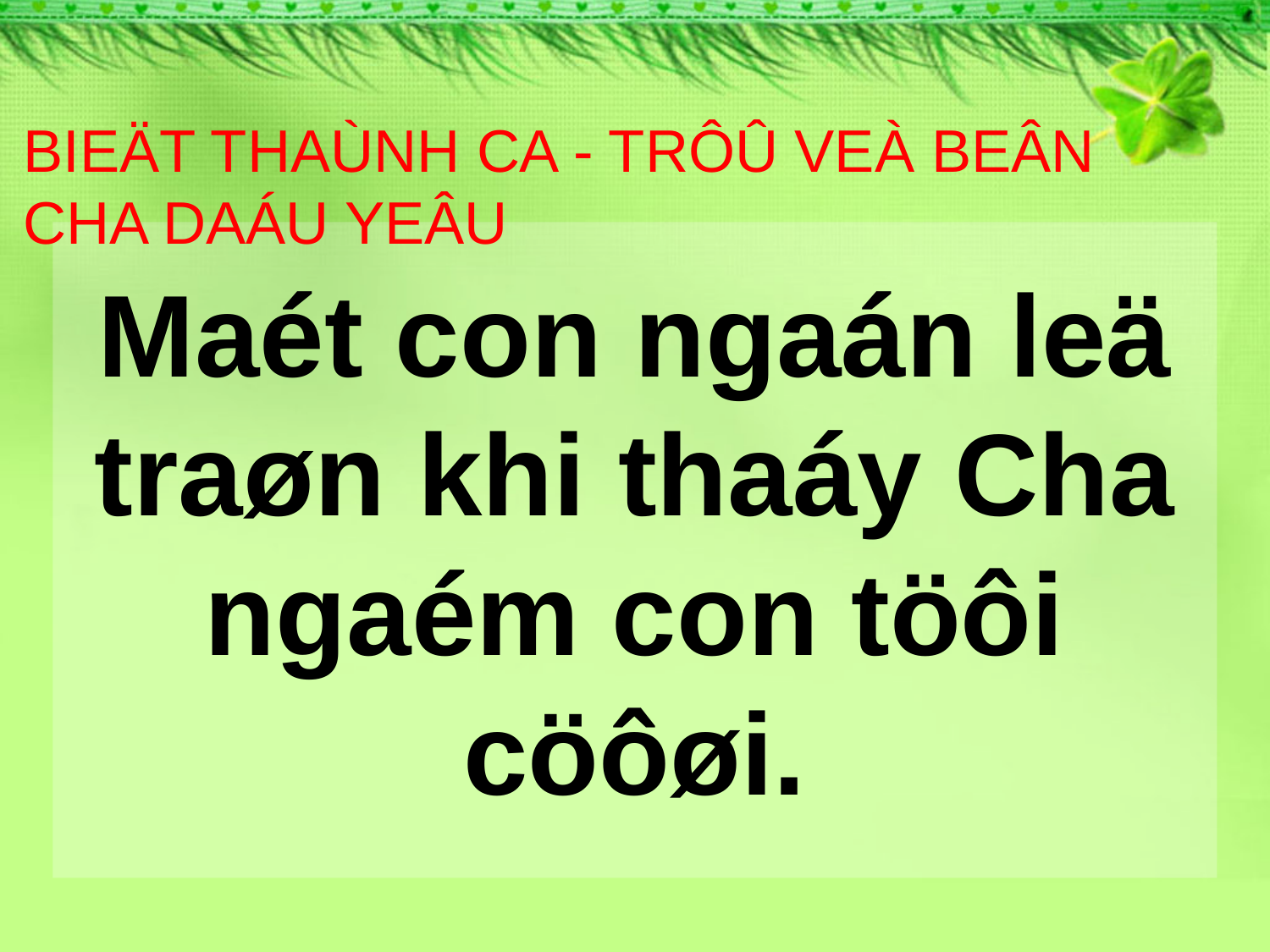

BIEÄT THAÙNH CA - TRÔÛ VEÀ BEÂN CHA DAÁU YEÂU

Maét con ngaán leä traøn khi thaáy Cha ngaém con töôi cöôøi.